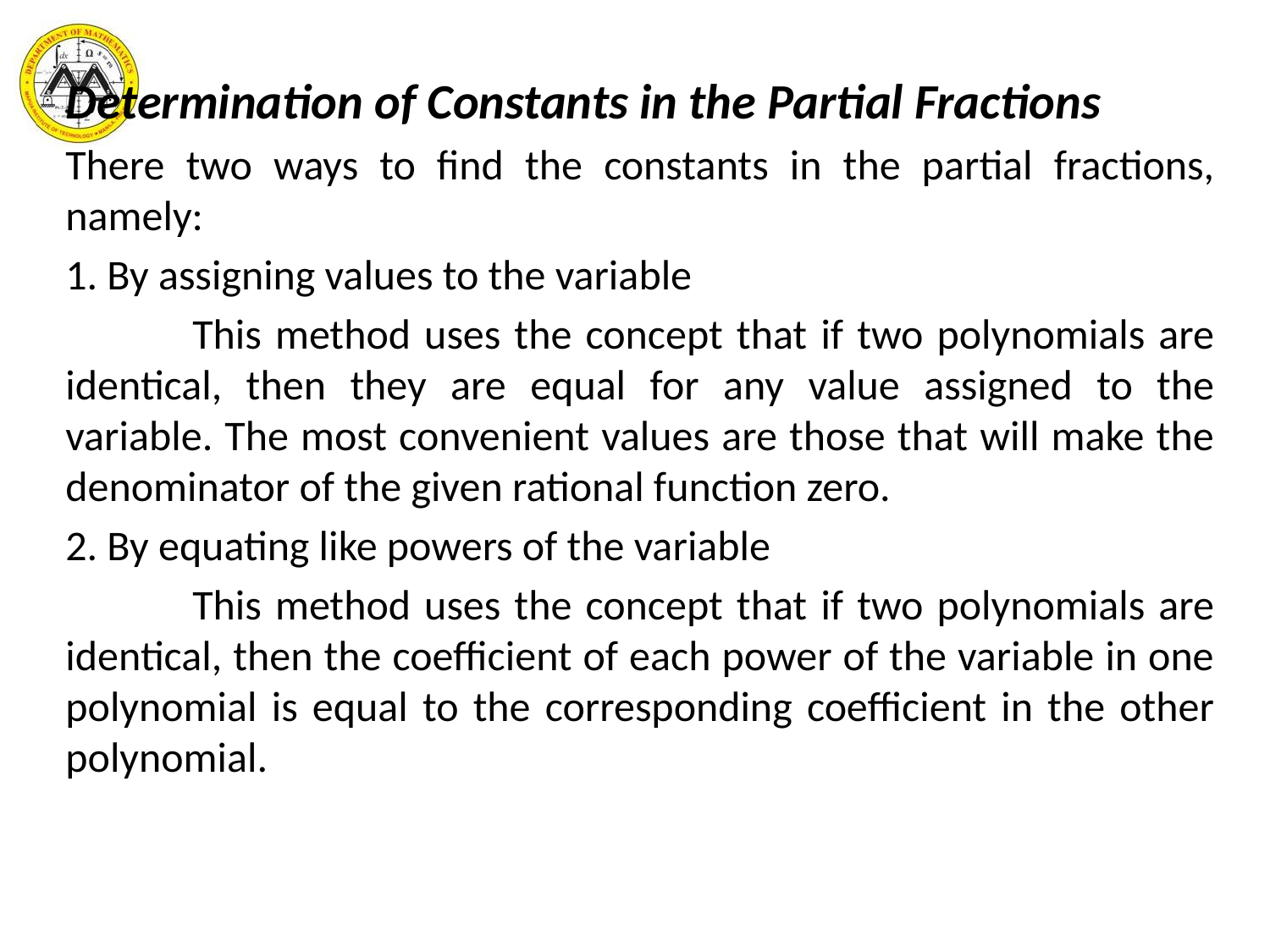

Determination of Constants in the Partial Fractions
There two ways to find the constants in the partial fractions, namely:
1. By assigning values to the variable
	This method uses the concept that if two polynomials are identical, then they are equal for any value assigned to the variable. The most convenient values are those that will make the denominator of the given rational function zero.
2. By equating like powers of the variable
	This method uses the concept that if two polynomials are identical, then the coefficient of each power of the variable in one polynomial is equal to the corresponding coefficient in the other polynomial.